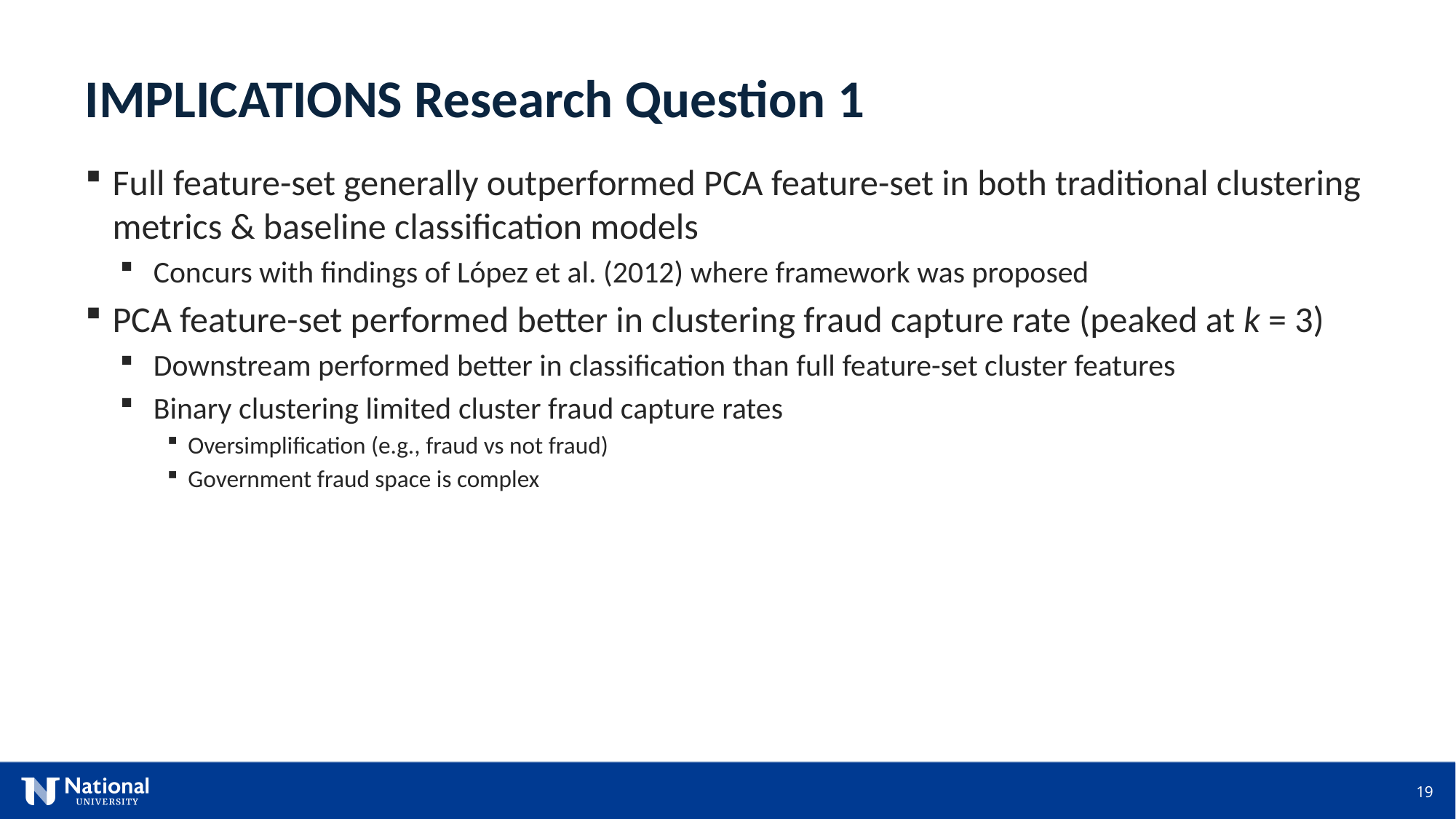

IMPLICATIONS Research Question 1
Full feature-set generally outperformed PCA feature-set in both traditional clustering metrics & baseline classification models
Concurs with findings of López et al. (2012) where framework was proposed
PCA feature-set performed better in clustering fraud capture rate (peaked at k = 3)
Downstream performed better in classification than full feature-set cluster features
Binary clustering limited cluster fraud capture rates
Oversimplification (e.g., fraud vs not fraud)
Government fraud space is complex